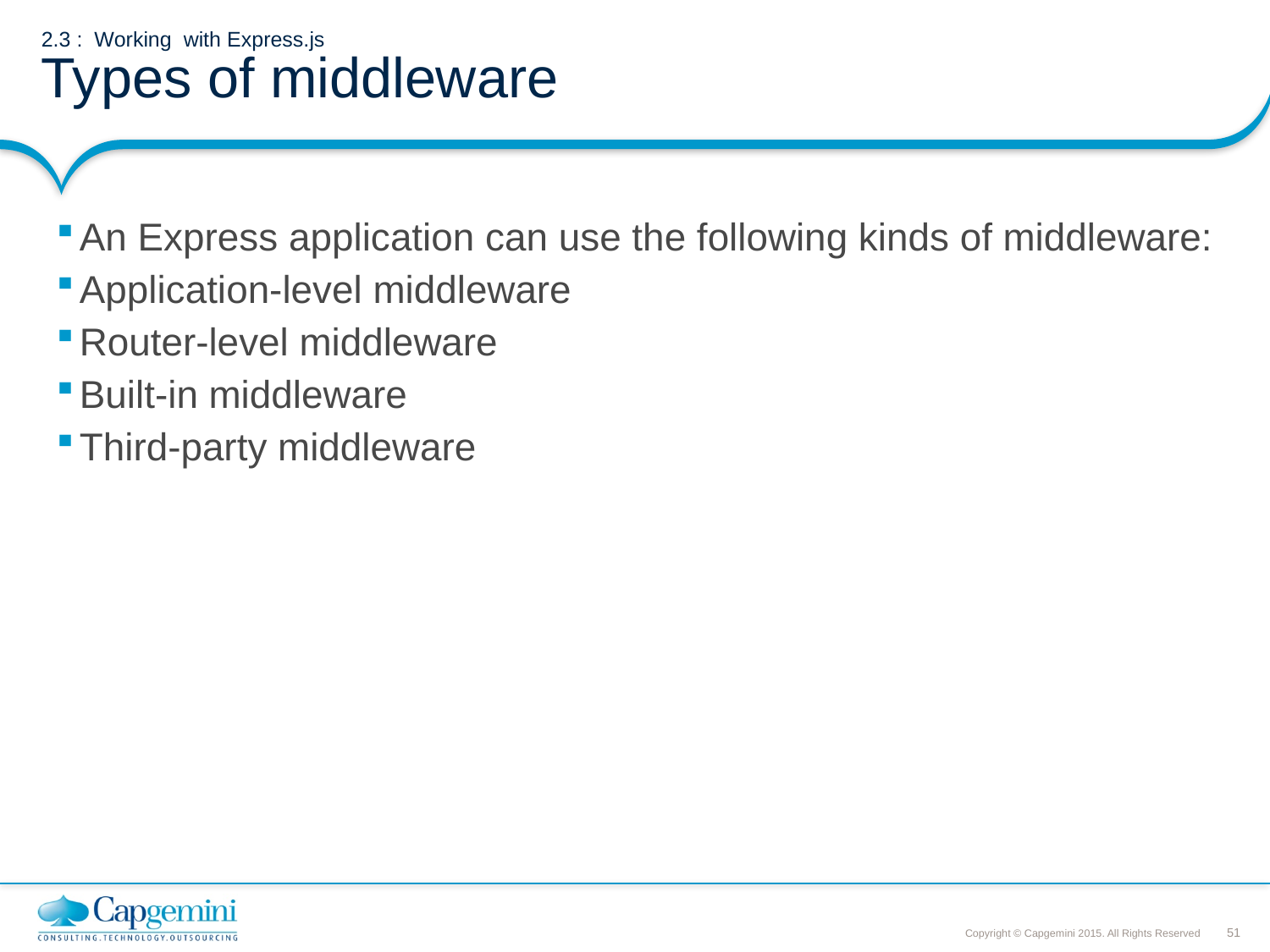

# 2.3 :  Working  with Express.js Types of middleware
An Express application can use the following kinds of middleware:
Application-level middleware
Router-level middleware
Built-in middleware
Third-party middleware